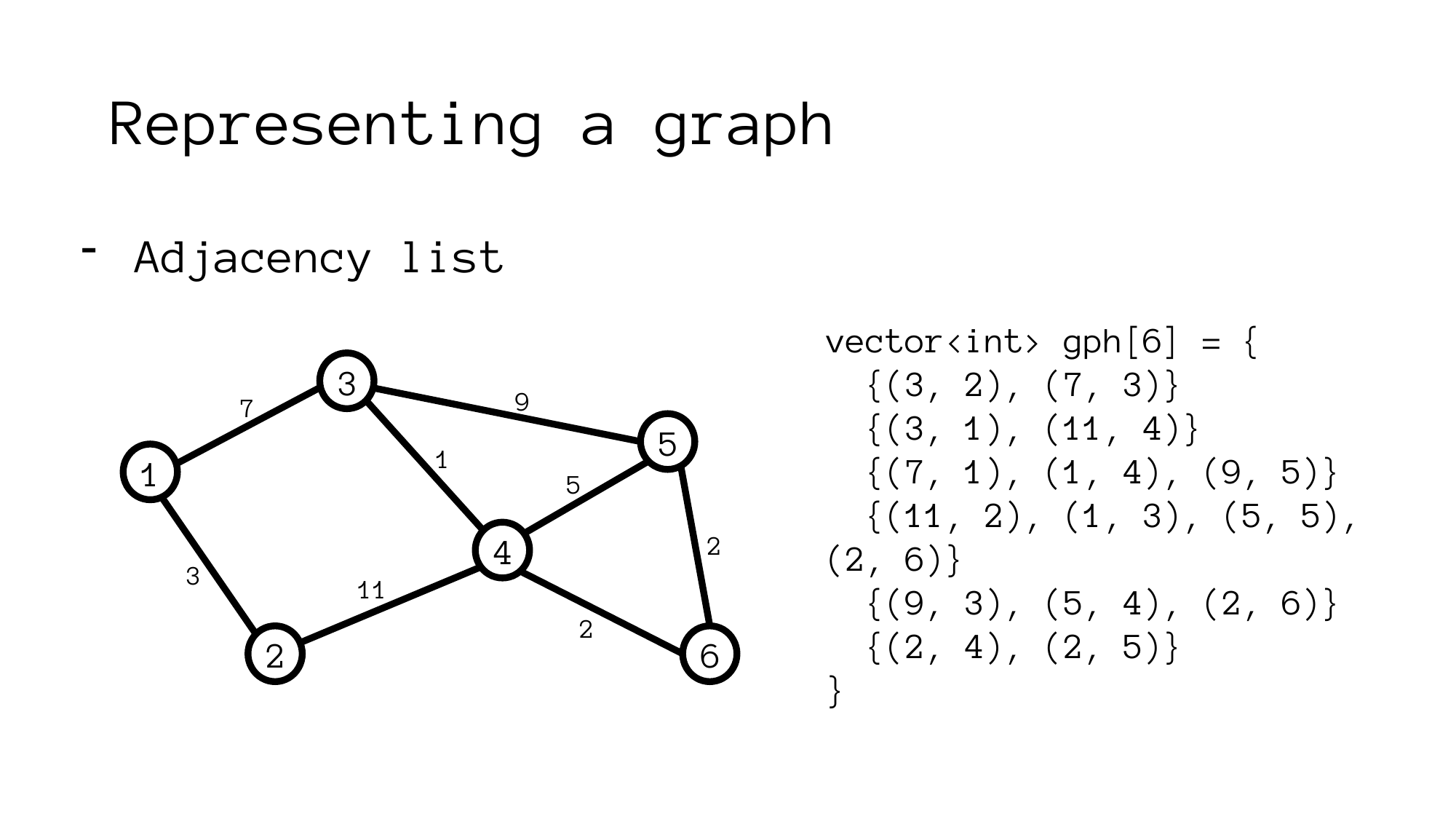

# Representing a graph
Adjacency list
vector<int> gph[6] = {
  {(3, 2), (7, 3)}
  {(3, 1), (11, 4)}
  {(7, 1), (1, 4), (9, 5)}
  {(11, 2), (1, 3), (5, 5), (2, 6)}
  {(9, 3), (5, 4), (2, 6)}
  {(2, 4), (2, 5)}
}
3
9
7
5
1
1
5
4
2
3
11
2
2
6